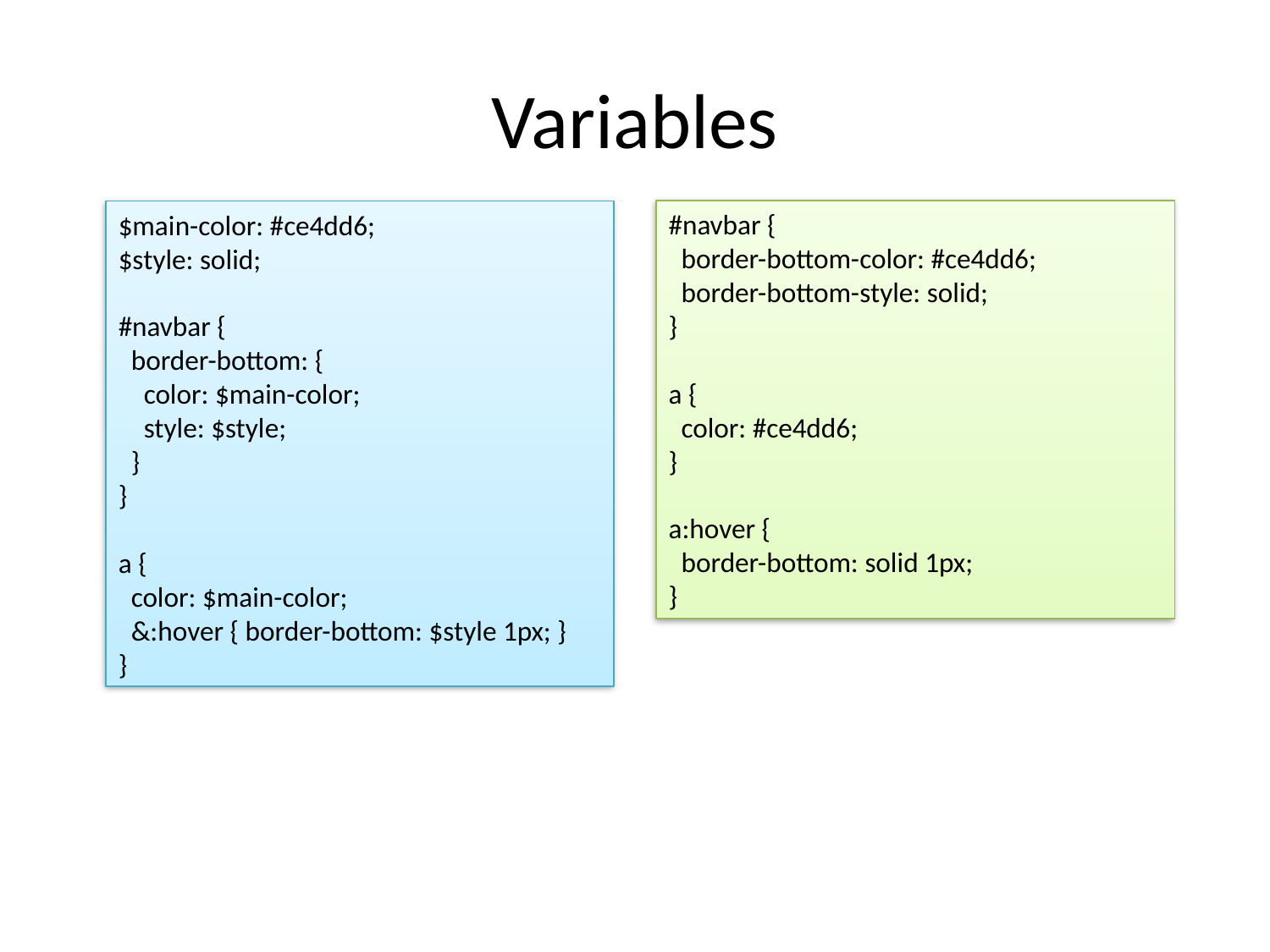

# Variables
#navbar {
  border-bottom-color: #ce4dd6;
  border-bottom-style: solid;
}

a {
  color: #ce4dd6;
}

a:hover {
  border-bottom: solid 1px;
}
$main-color: #ce4dd6;
$style: solid;

#navbar {
  border-bottom: {
    color: $main-color;
    style: $style;
  }
}

a {
  color: $main-color;
  &:hover { border-bottom: $style 1px; }
}